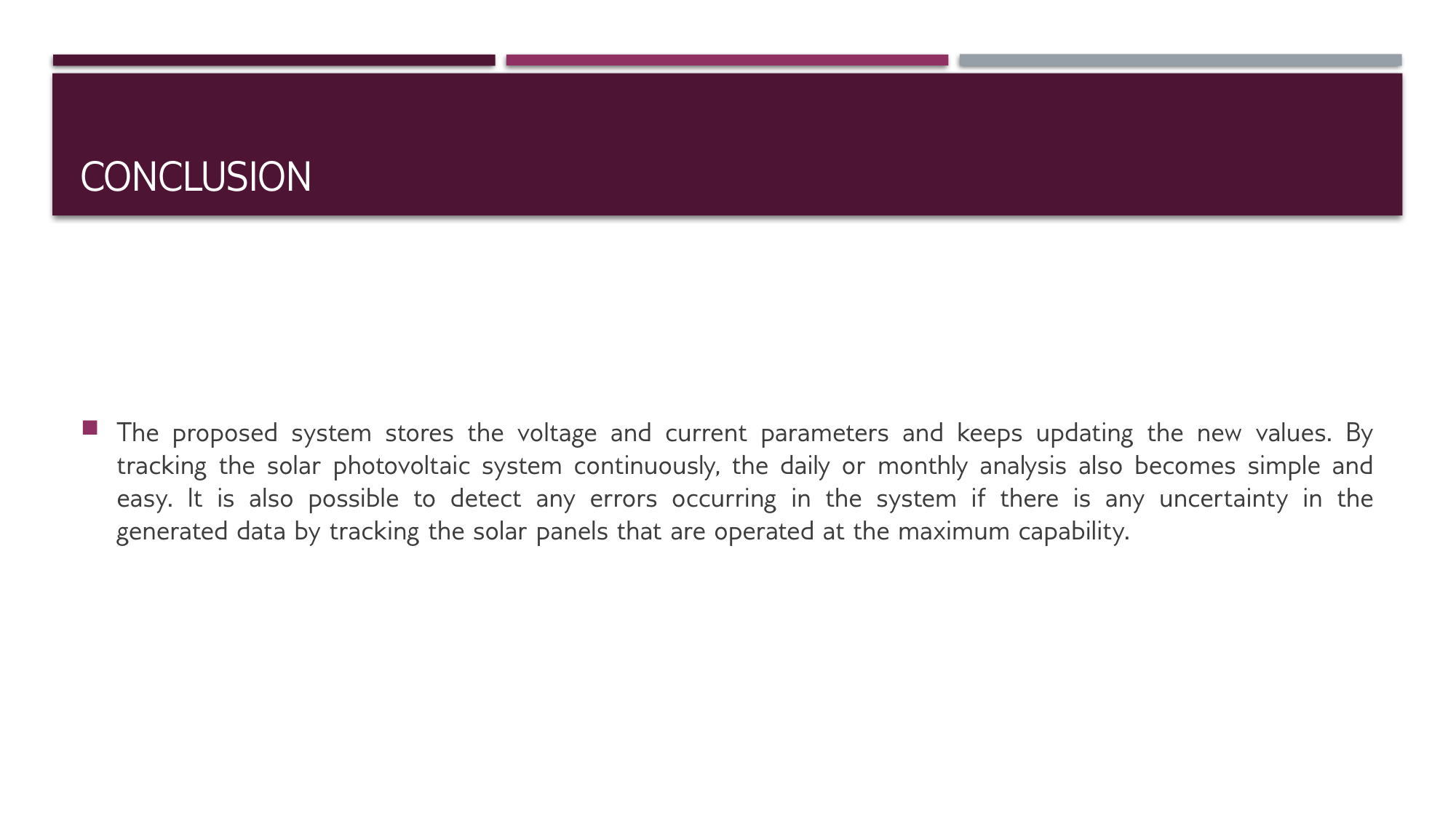

# Conclusion
The proposed system stores the voltage and current parameters and keeps updating the new values. By tracking the solar photovoltaic system continuously, the daily or monthly analysis also becomes simple and easy. It is also possible to detect any errors occurring in the system if there is any uncertainty in the generated data by tracking the solar panels that are operated at the maximum capability.